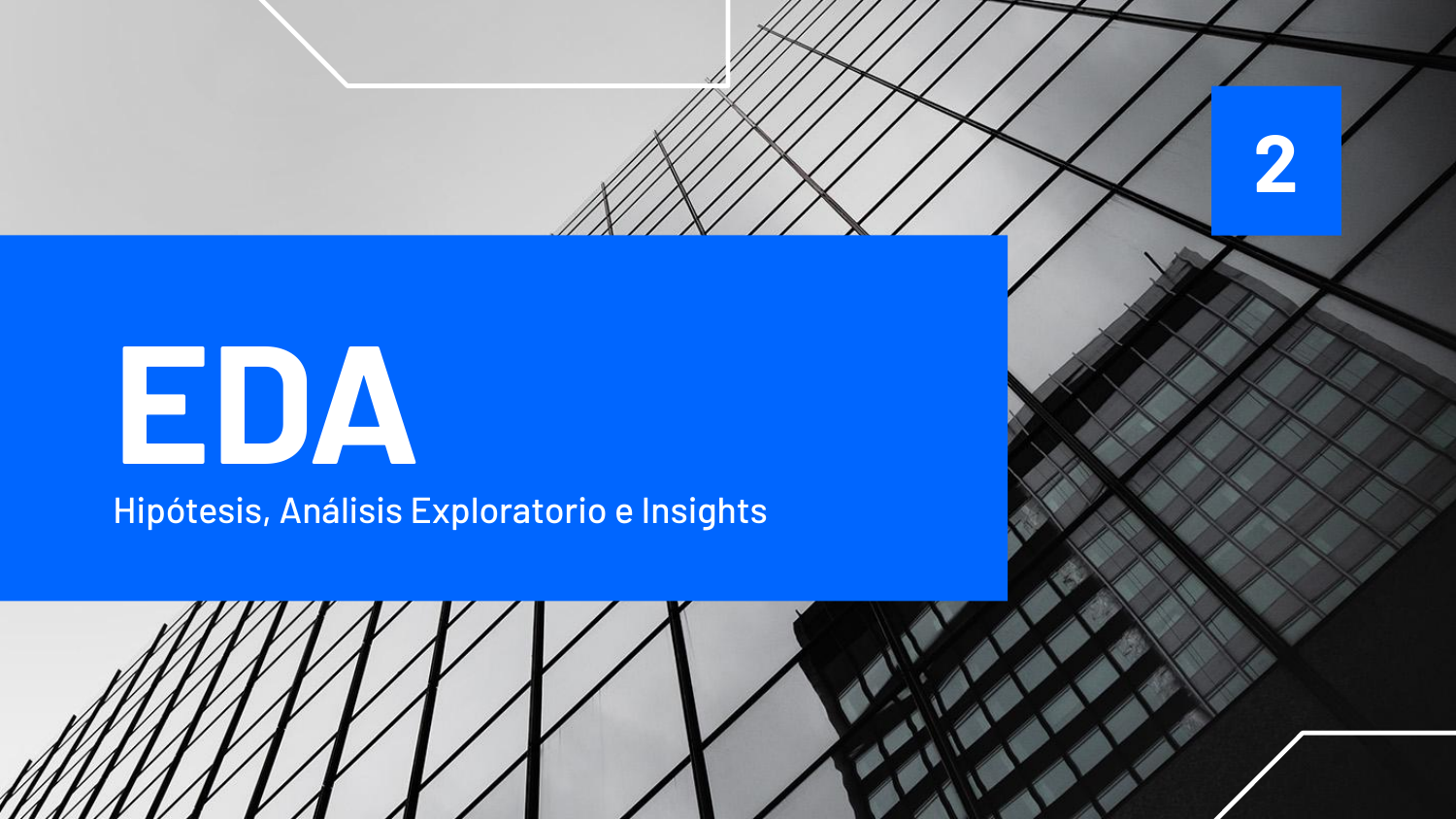

2
# EDA
Hipótesis, Análisis Exploratorio e Insights